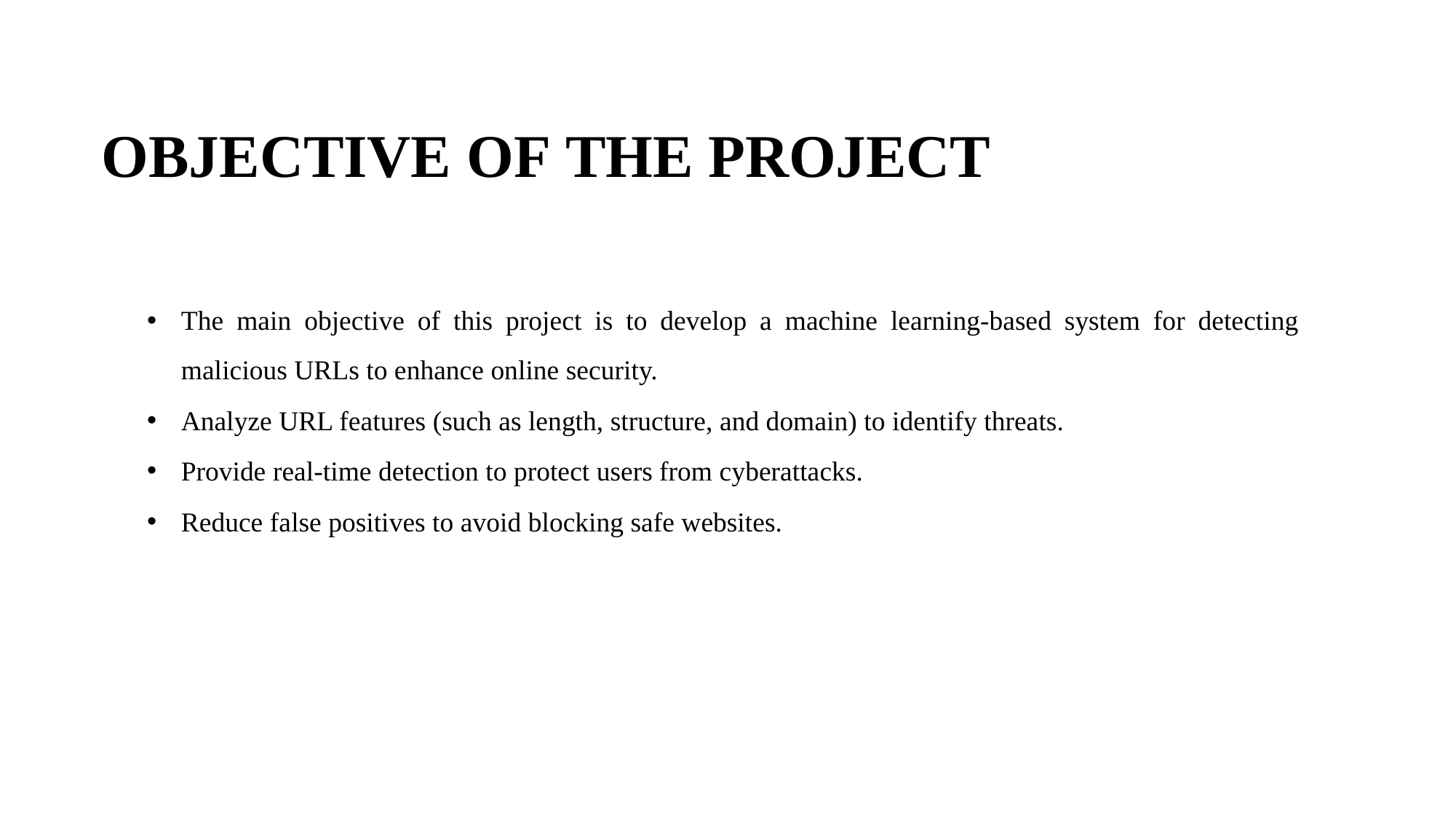

# OBJECTIVE OF THE PROJECT
The main objective of this project is to develop a machine learning-based system for detecting malicious URLs to enhance online security.
Analyze URL features (such as length, structure, and domain) to identify threats.
Provide real-time detection to protect users from cyberattacks.
Reduce false positives to avoid blocking safe websites.